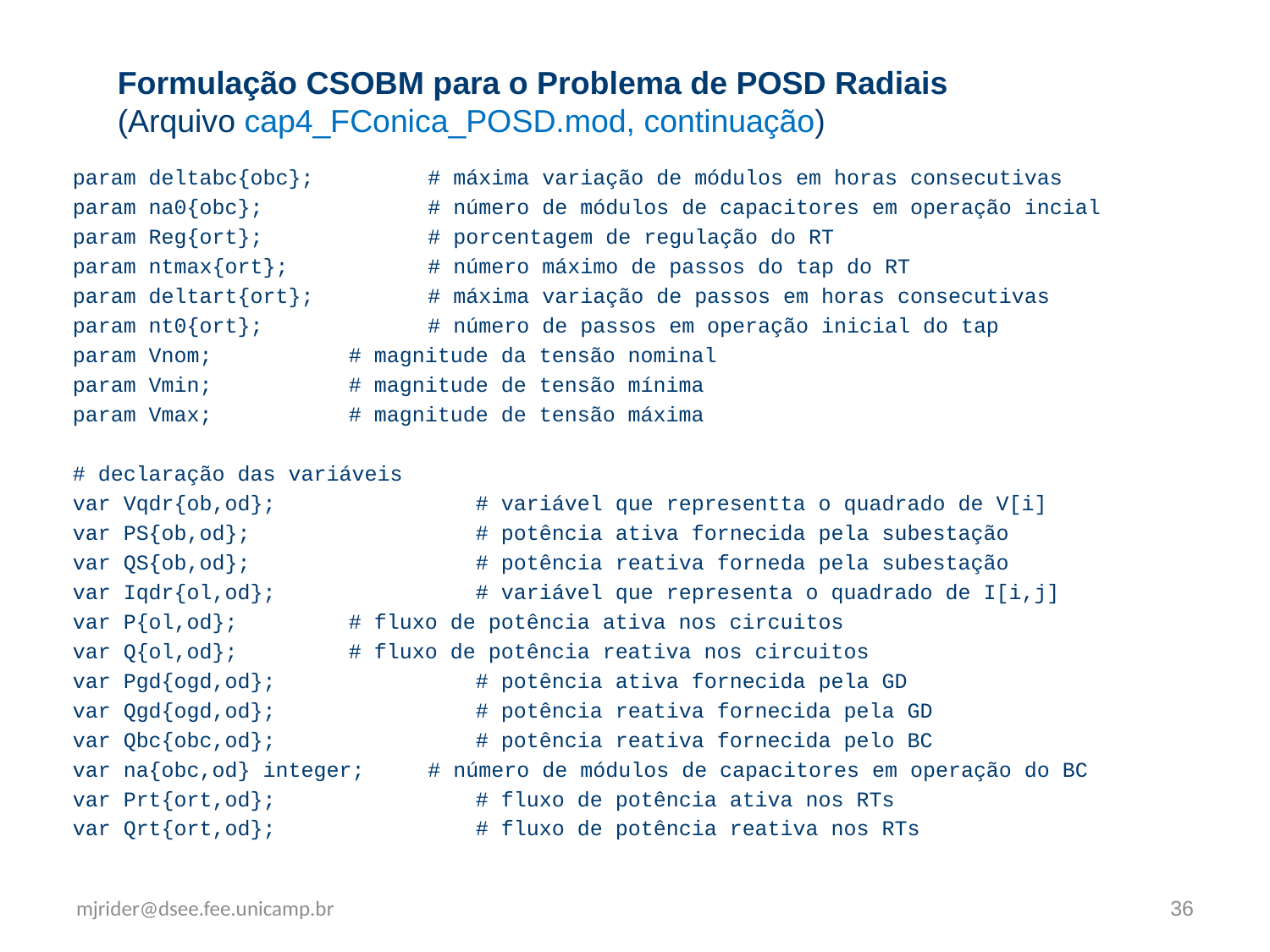

Formulação CSOBM para o Problema de POSD Radiais
(Arquivo cap4_FConica_POSD.mod, continuação)
param deltabc{obc};         # máxima variação de módulos em horas consecutivas
param na0{obc};             # número de módulos de capacitores em operação incial
param Reg{ort};             # porcentagem de regulação do RT
param ntmax{ort};           # número máximo de passos do tap do RT
param deltart{ort};         # máxima variação de passos em horas consecutivas
param nt0{ort};             # número de passos em operação inicial do tap
param Vnom;	        # magnitude da tensão nominal
param Vmin;	        # magnitude de tensão mínima
param Vmax;	        # magnitude de tensão máxima

# declaração das variáveis
var Vqdr{ob,od};	        # variável que representta o quadrado de V[i]
var PS{ob,od};	        # potência ativa fornecida pela subestação
var QS{ob,od};	        # potência reativa forneda pela subestação
var Iqdr{ol,od};	        # variável que representa o quadrado de I[i,j]
var P{ol,od};	        # fluxo de potência ativa nos circuitos
var Q{ol,od};	        # fluxo de potência reativa nos circuitos
var Pgd{ogd,od};	        # potência ativa fornecida pela GD
var Qgd{ogd,od};	        # potência reativa fornecida pela GD
var Qbc{obc,od};  	        # potência reativa fornecida pelo BC
var na{obc,od} integer;     # número de módulos de capacitores em operação do BC
var Prt{ort,od};	        # fluxo de potência ativa nos RTs
var Qrt{ort,od};	        # fluxo de potência reativa nos RTs
mjrider@dsee.fee.unicamp.br
36